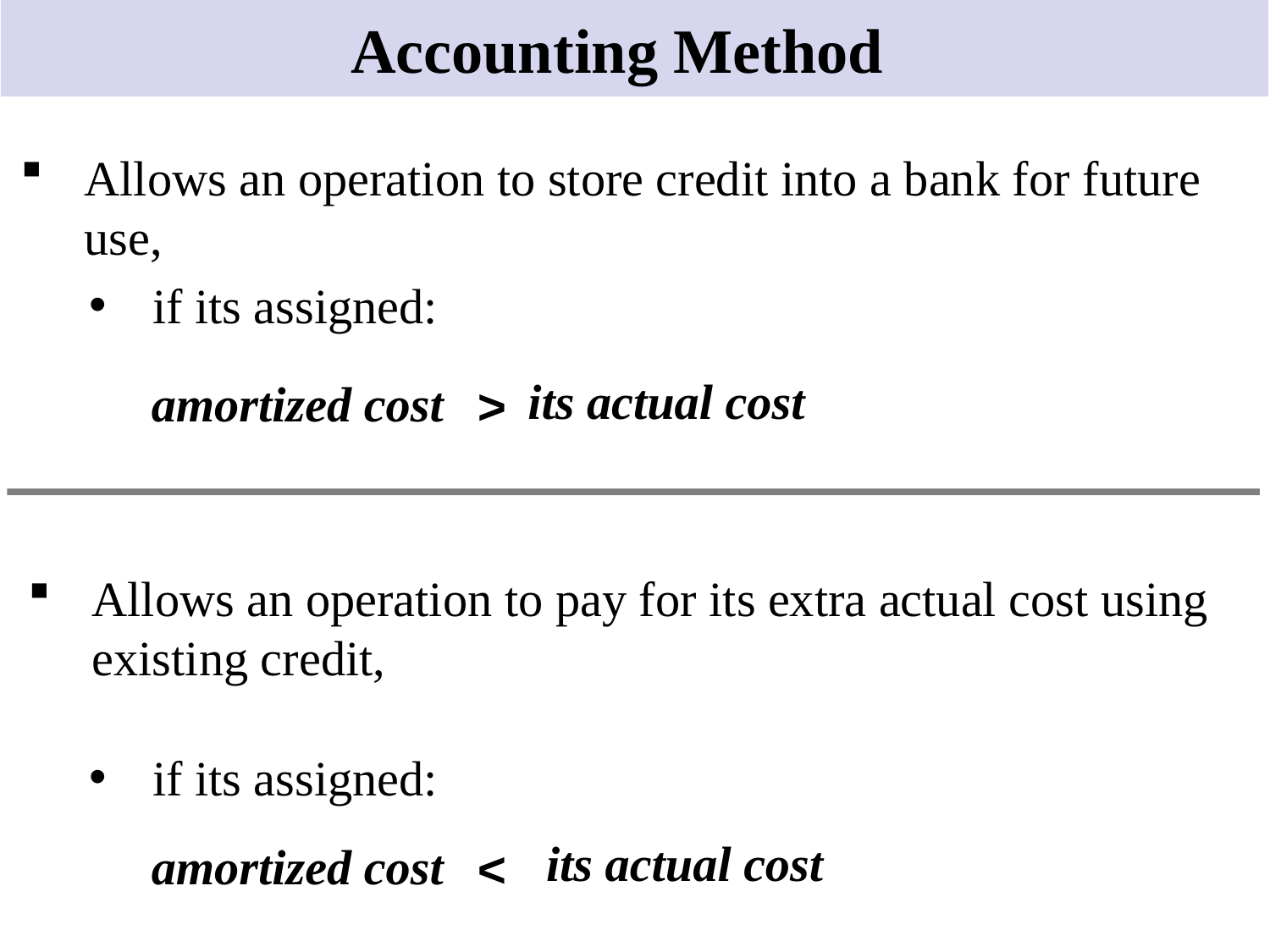

# Accounting Method
Allows an operation to store credit into a bank for future use,
if its assigned:
 its actual cost
amortized cost
 >

Allows an operation to pay for its extra actual cost using existing credit,
if its assigned:
 its actual cost
amortized cost
 <